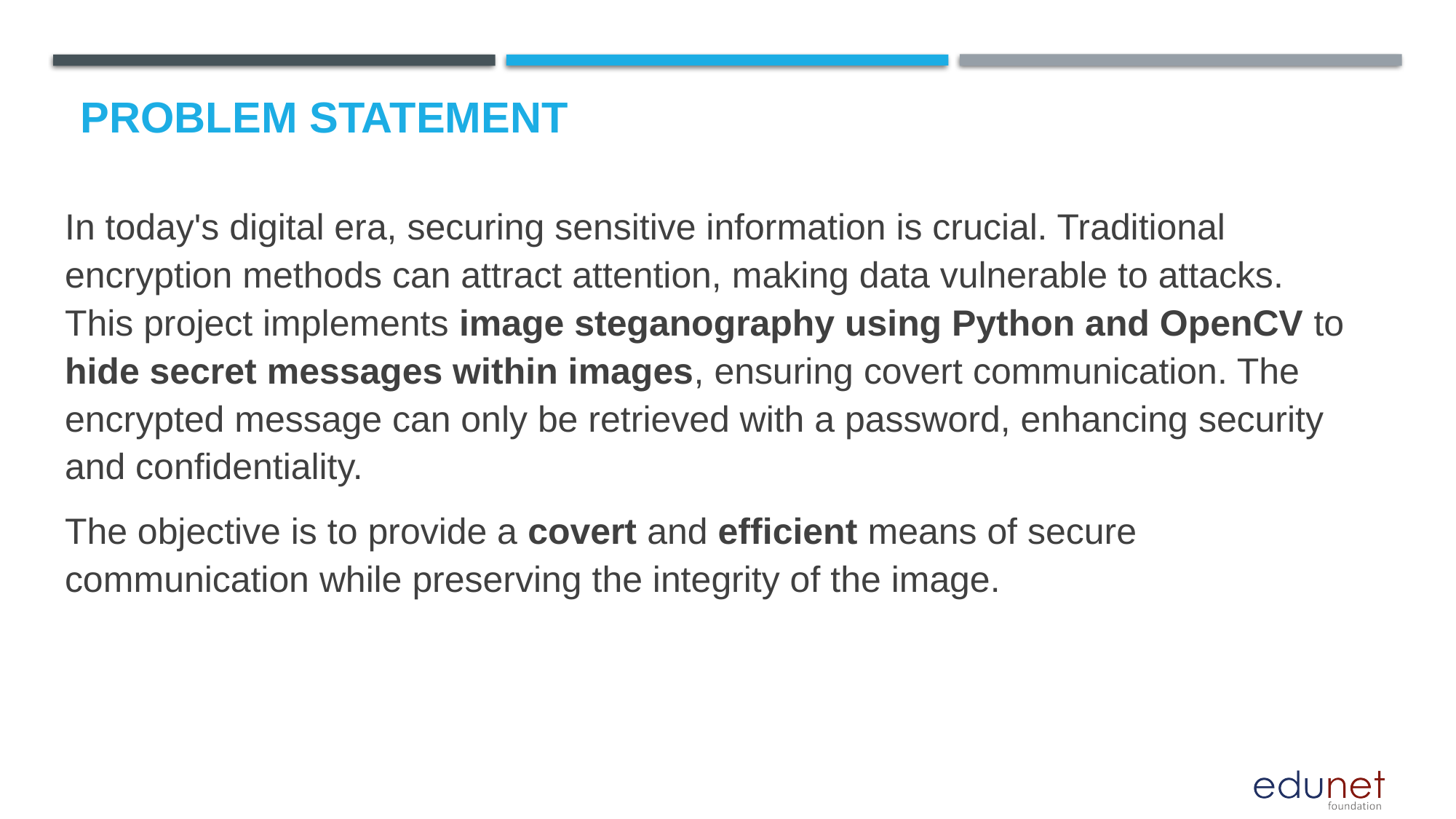

# Problem Statement
In today's digital era, securing sensitive information is crucial. Traditional encryption methods can attract attention, making data vulnerable to attacks. This project implements image steganography using Python and OpenCV to hide secret messages within images, ensuring covert communication. The encrypted message can only be retrieved with a password, enhancing security and confidentiality.
The objective is to provide a covert and efficient means of secure communication while preserving the integrity of the image.